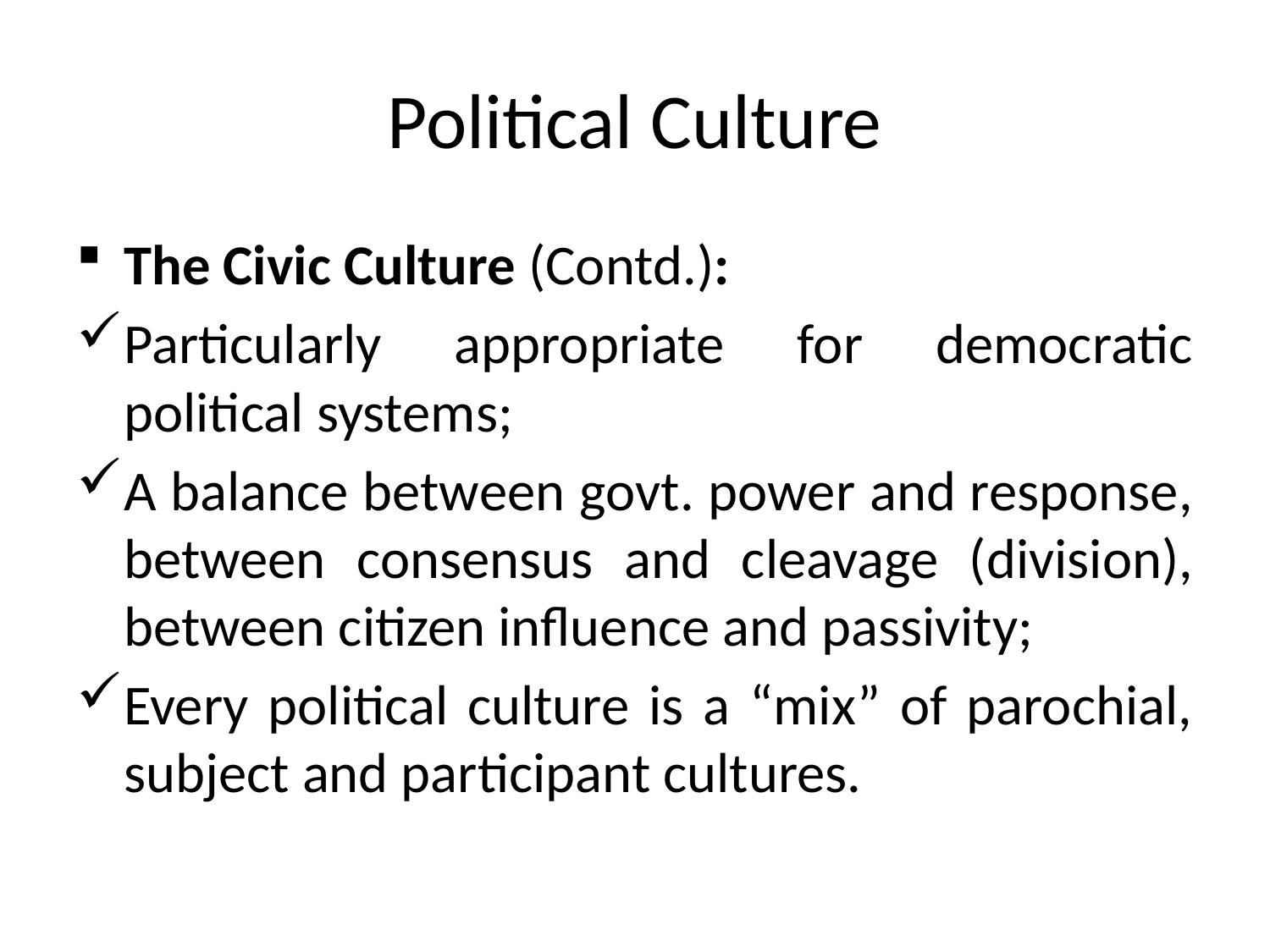

# Political Culture
The Civic Culture (Contd.):
Particularly appropriate for democratic political systems;
A balance between govt. power and response, between consensus and cleavage (division), between citizen influence and passivity;
Every political culture is a “mix” of parochial, subject and participant cultures.